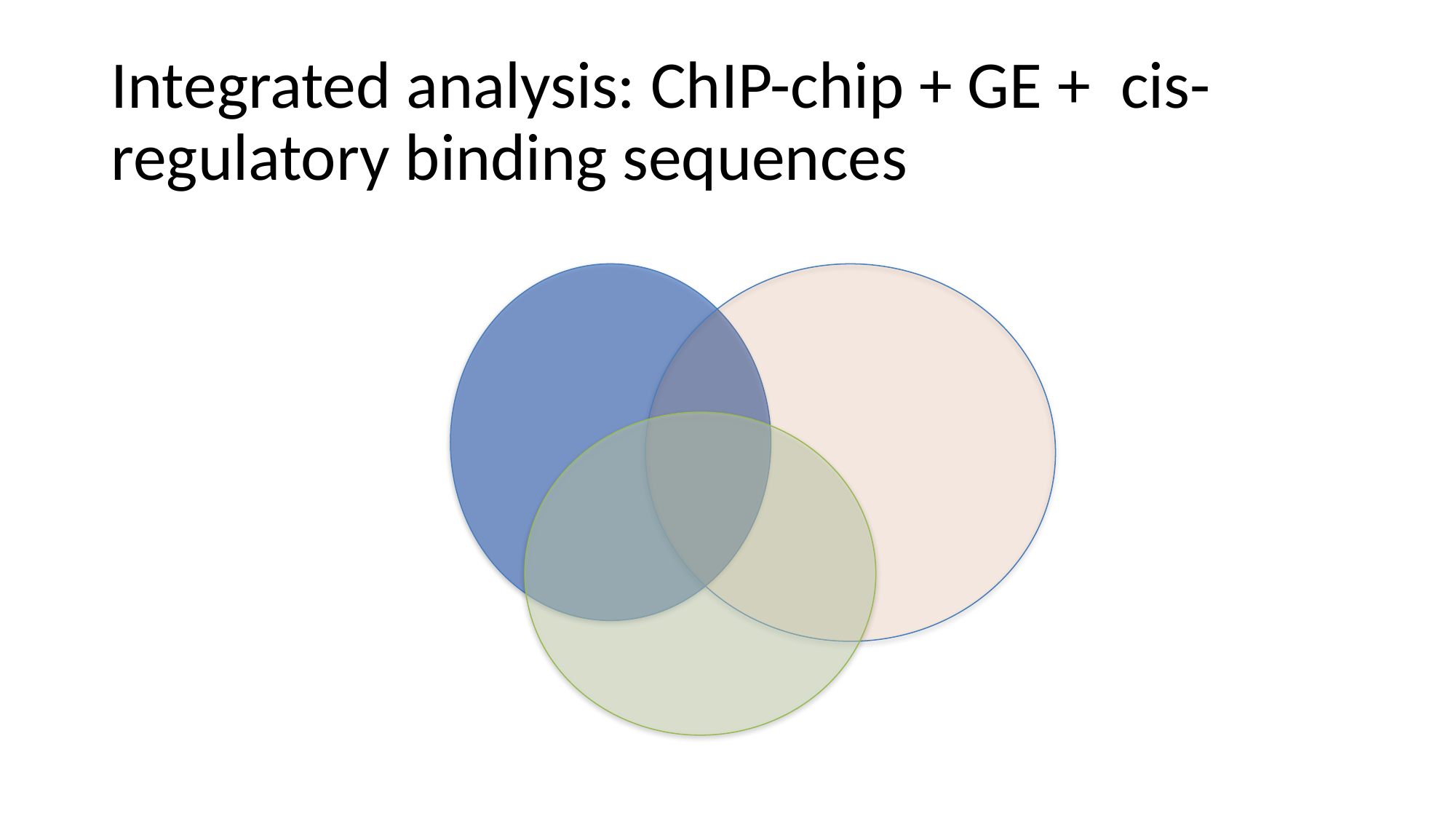

# Integrated analysis: ChIP-chip + GE +  cis-regulatory binding sequences